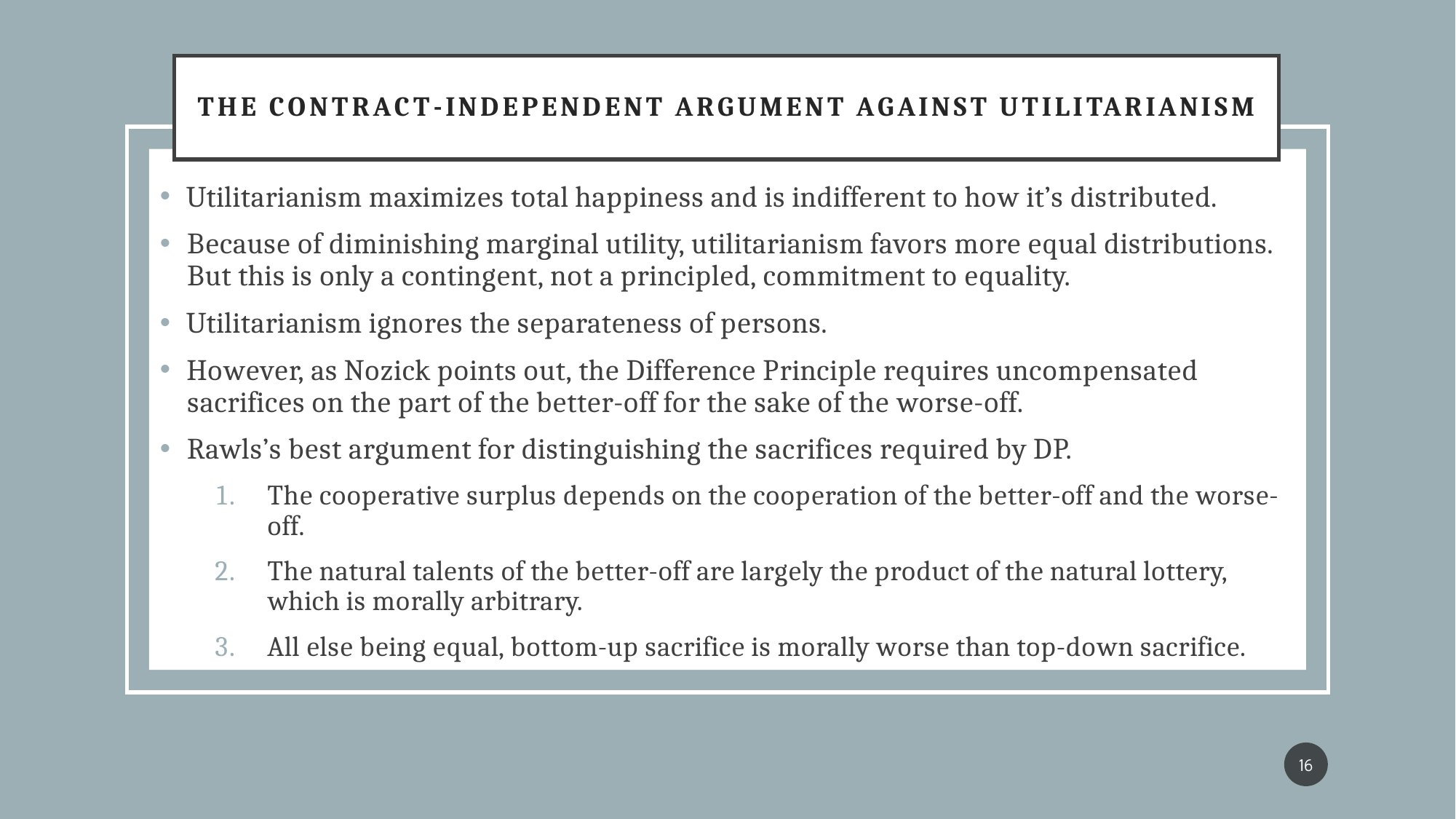

# The Contract-Independent Argument Against Utilitarianism

Utilitarianism maximizes total happiness and is indifferent to how it’s distributed.
Because of diminishing marginal utility, utilitarianism favors more equal distributions.  But this is only a contingent, not a principled, commitment to equality.
Utilitarianism ignores the separateness of persons.
However, as Nozick points out, the Difference Principle requires uncompensated sacrifices on the part of the better-off for the sake of the worse-off.
Rawls’s best argument for distinguishing the sacrifices required by DP.
The cooperative surplus depends on the cooperation of the better-off and the worse-off.
The natural talents of the better-off are largely the product of the natural lottery, which is morally arbitrary.
All else being equal, bottom-up sacrifice is morally worse than top-down sacrifice.

16